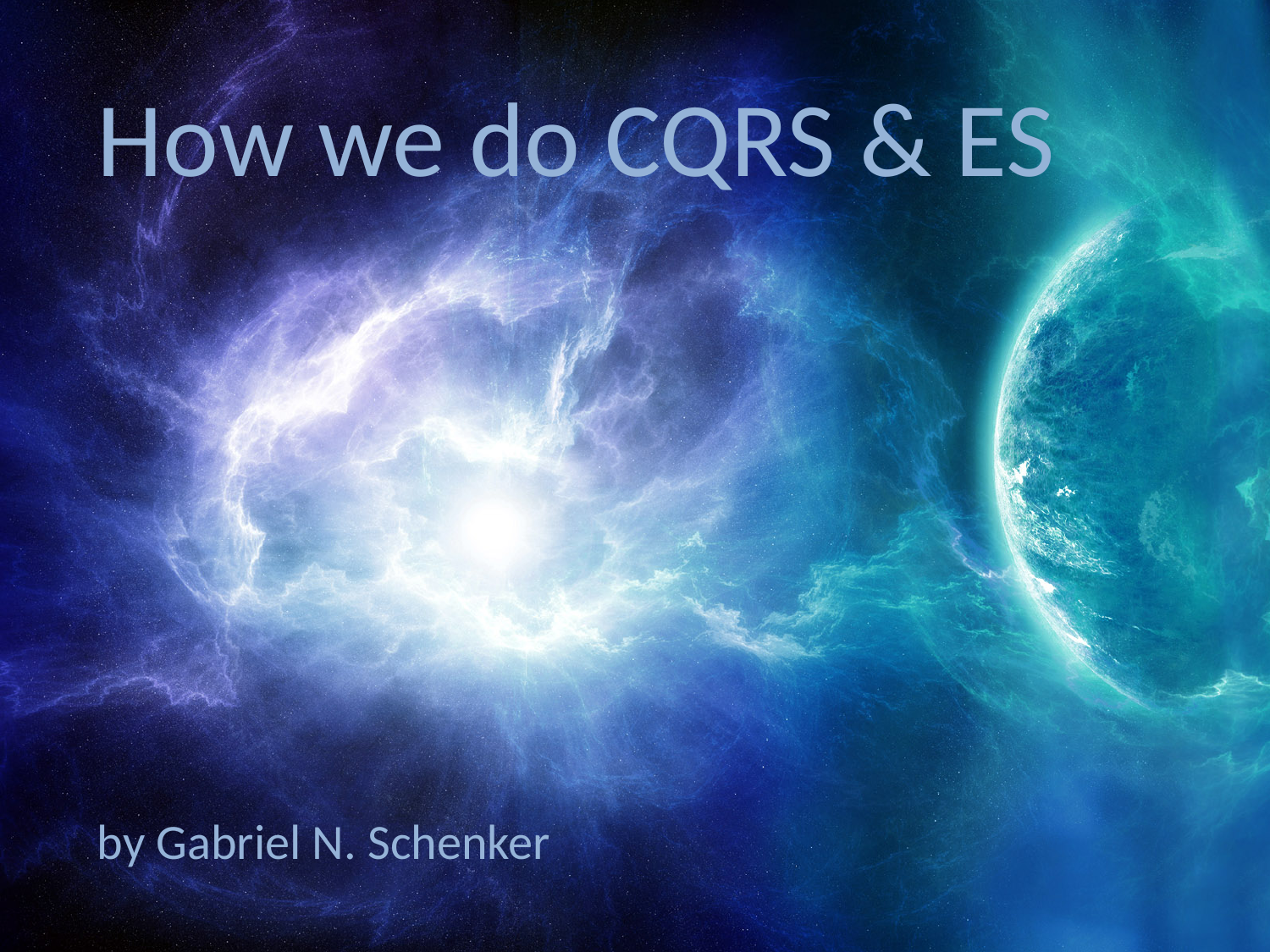

# How we do CQRS & ES
by Gabriel N. Schenker